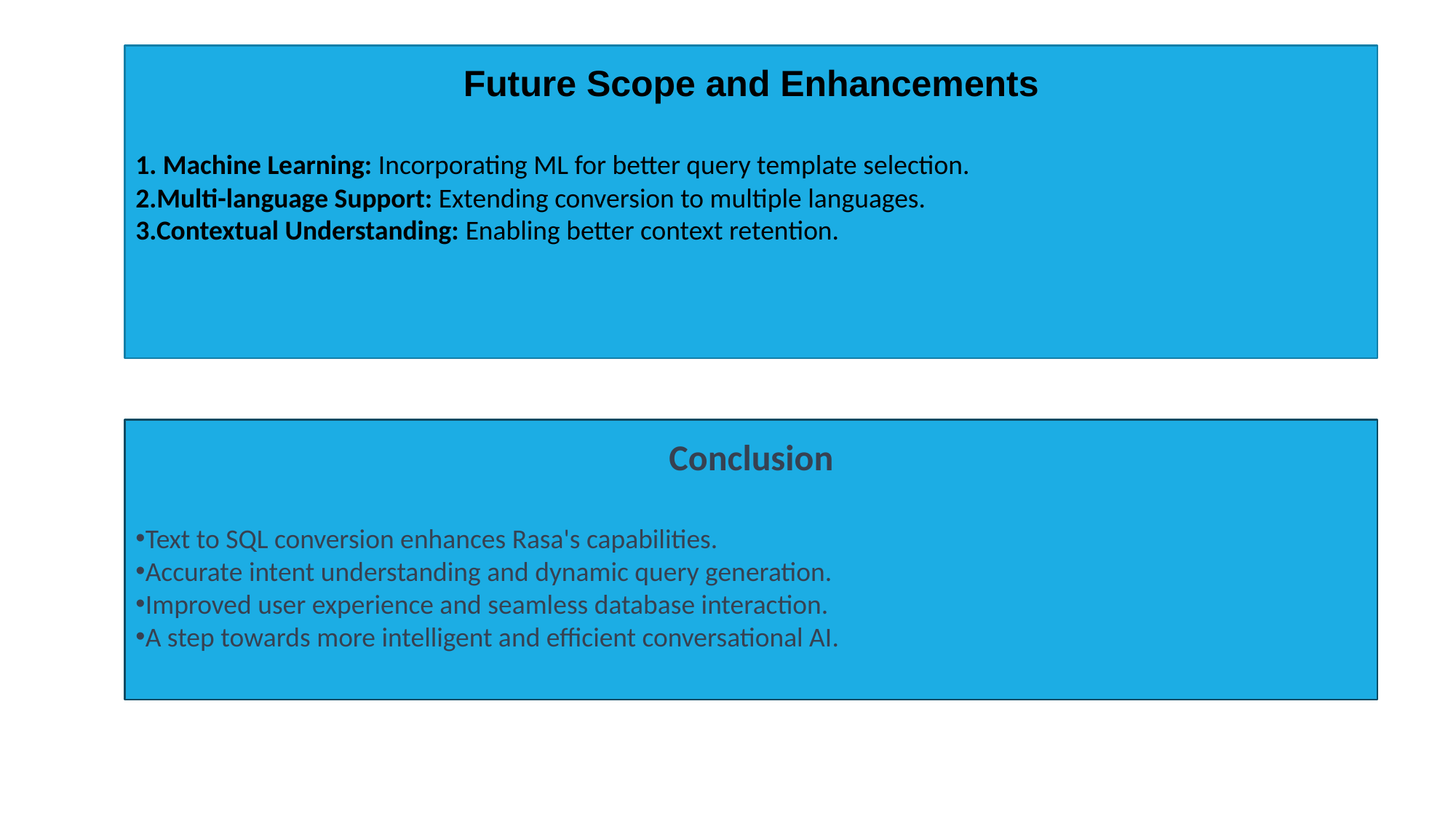

Future Scope and Enhancements

1. Machine Learning: Incorporating ML for better query template selection.
2.Multi-language Support: Extending conversion to multiple languages.
3.Contextual Understanding: Enabling better context retention.

Conclusion

Text to SQL conversion enhances Rasa's capabilities.
Accurate intent understanding and dynamic query generation.
Improved user experience and seamless database interaction.
A step towards more intelligent and efficient conversational AI.